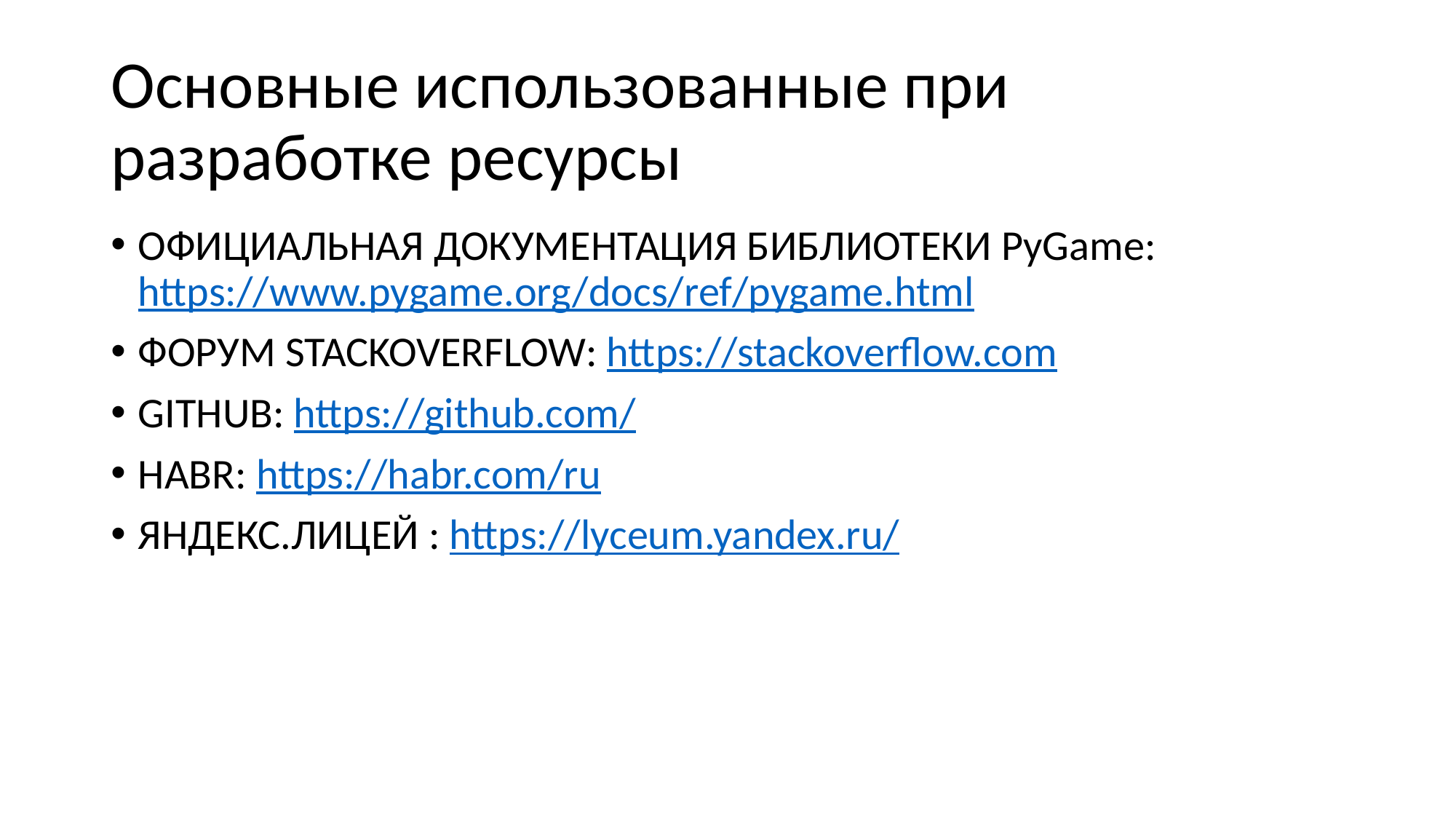

# Основные использованные при разработке ресурсы
ОФИЦИАЛЬНАЯ ДОКУМЕНТАЦИЯ БИБЛИОТЕКИ PyGame: https://www.pygame.org/docs/ref/pygame.html
ФОРУМ STACKOVERFLOW: https://stackoverflow.com
GITHUB: https://github.com/
HABR: https://habr.com/ru
ЯНДЕКС.ЛИЦЕЙ : https://lyceum.yandex.ru/